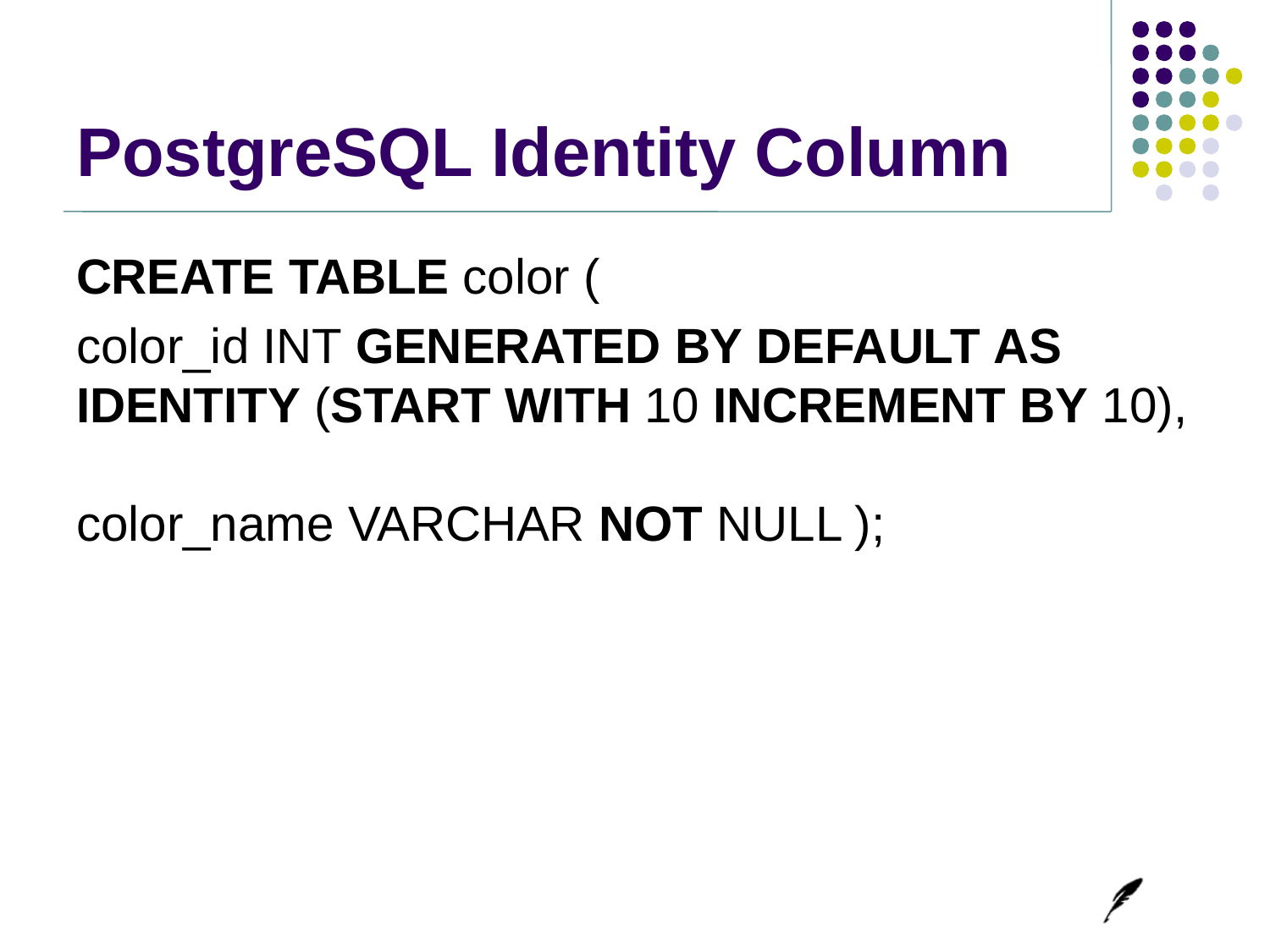

# PostgreSQL Identity Column
CREATE TABLE color (
color_id INT GENERATED BY DEFAULT AS IDENTITY (START WITH 10 INCREMENT BY 10),
color_name VARCHAR NOT NULL );